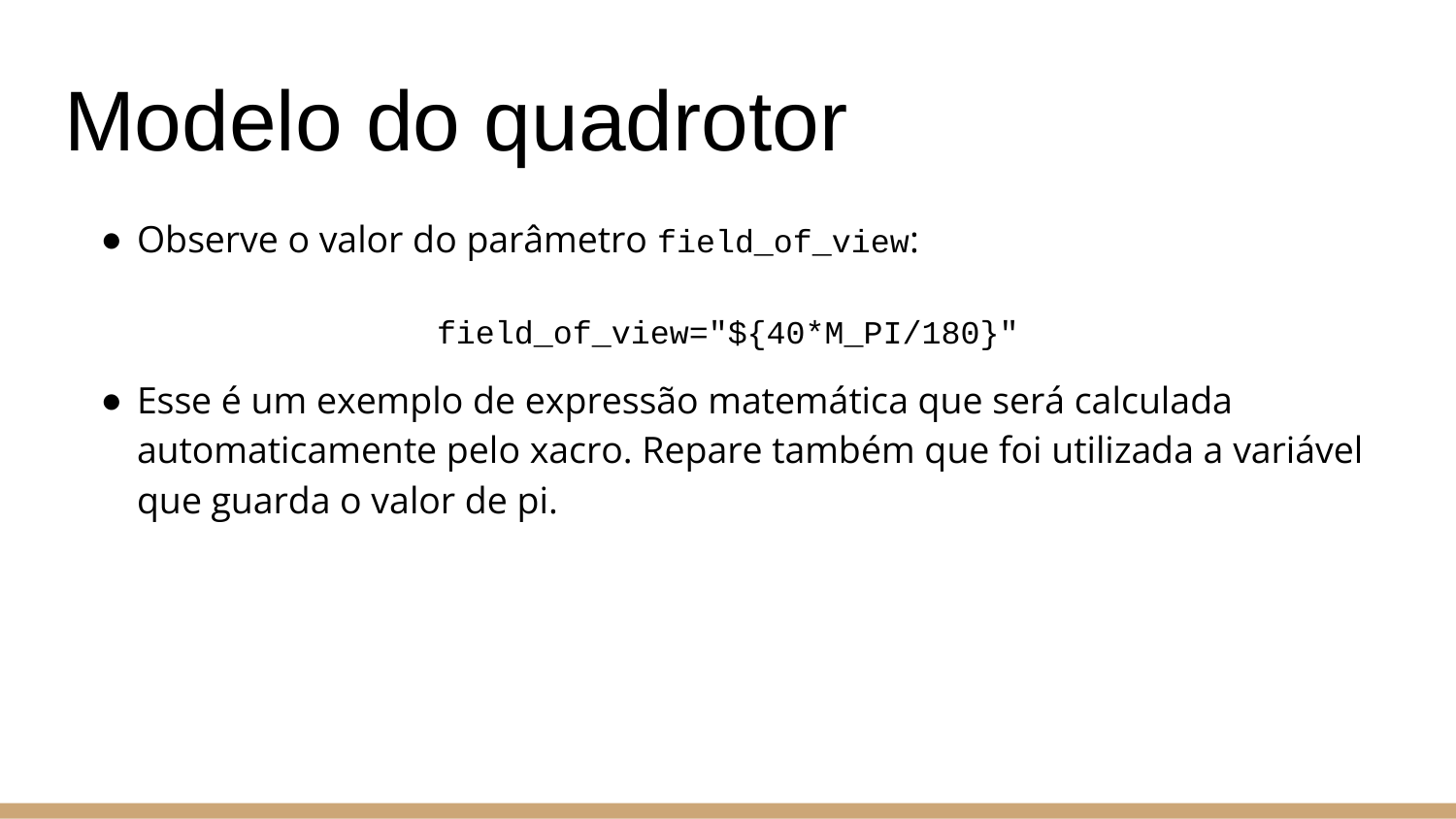

# Modelo do quadrotor
Observe o valor do parâmetro field_of_view:
field_of_view="${40*M_PI/180}"
Esse é um exemplo de expressão matemática que será calculada automaticamente pelo xacro. Repare também que foi utilizada a variável que guarda o valor de pi.